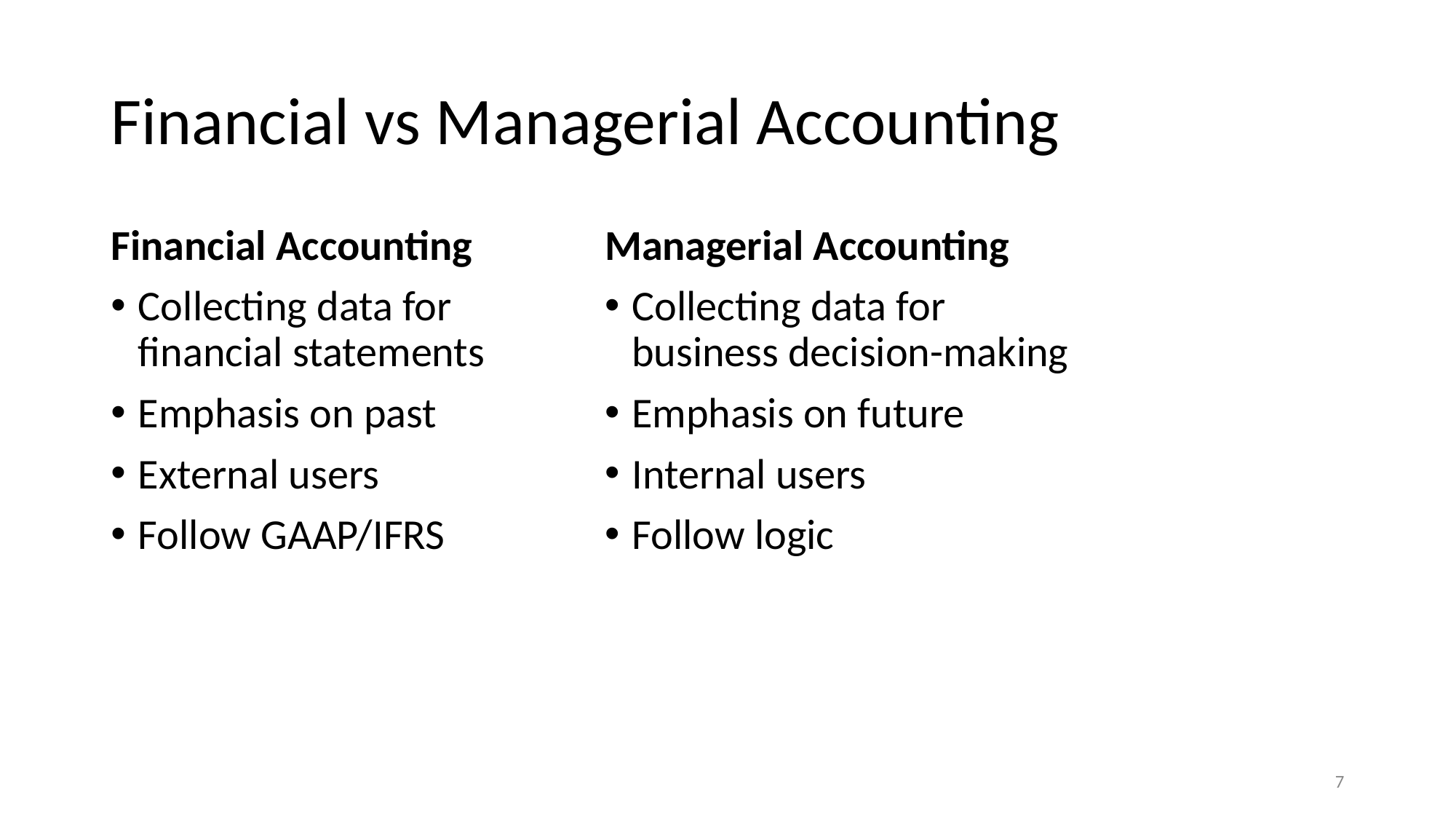

# Financial vs Managerial Accounting
Financial Accounting
Collecting data for financial statements
Emphasis on past
External users
Follow GAAP/IFRS
Managerial Accounting
Collecting data for business decision-making
Emphasis on future
Internal users
Follow logic

7